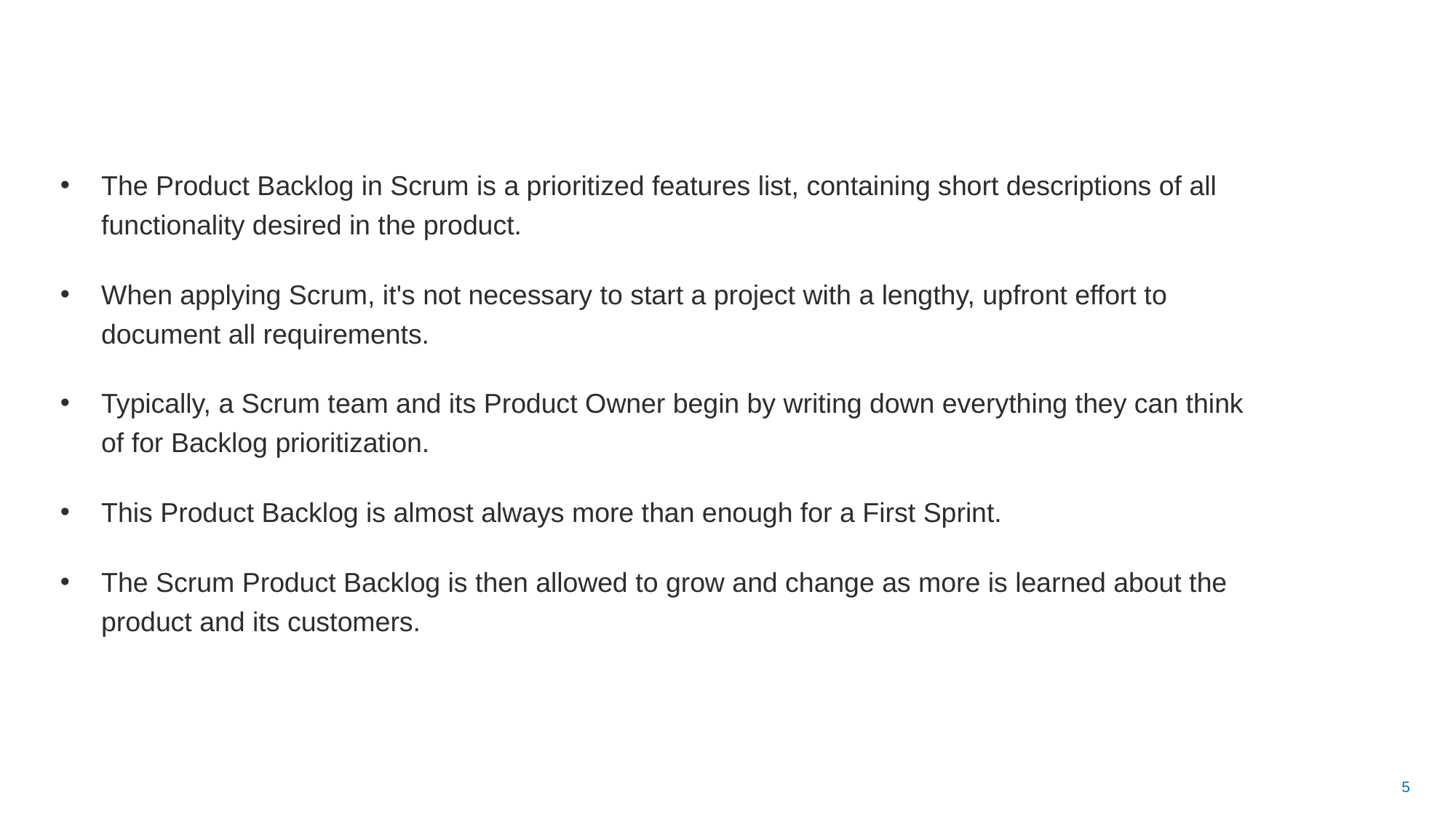

#
The Product Backlog in Scrum is a prioritized features list, containing short descriptions of all functionality desired in the product.
When applying Scrum, it's not necessary to start a project with a lengthy, upfront effort to document all requirements.
Typically, a Scrum team and its Product Owner begin by writing down everything they can think of for Backlog prioritization.
This Product Backlog is almost always more than enough for a First Sprint.
The Scrum Product Backlog is then allowed to grow and change as more is learned about the product and its customers.